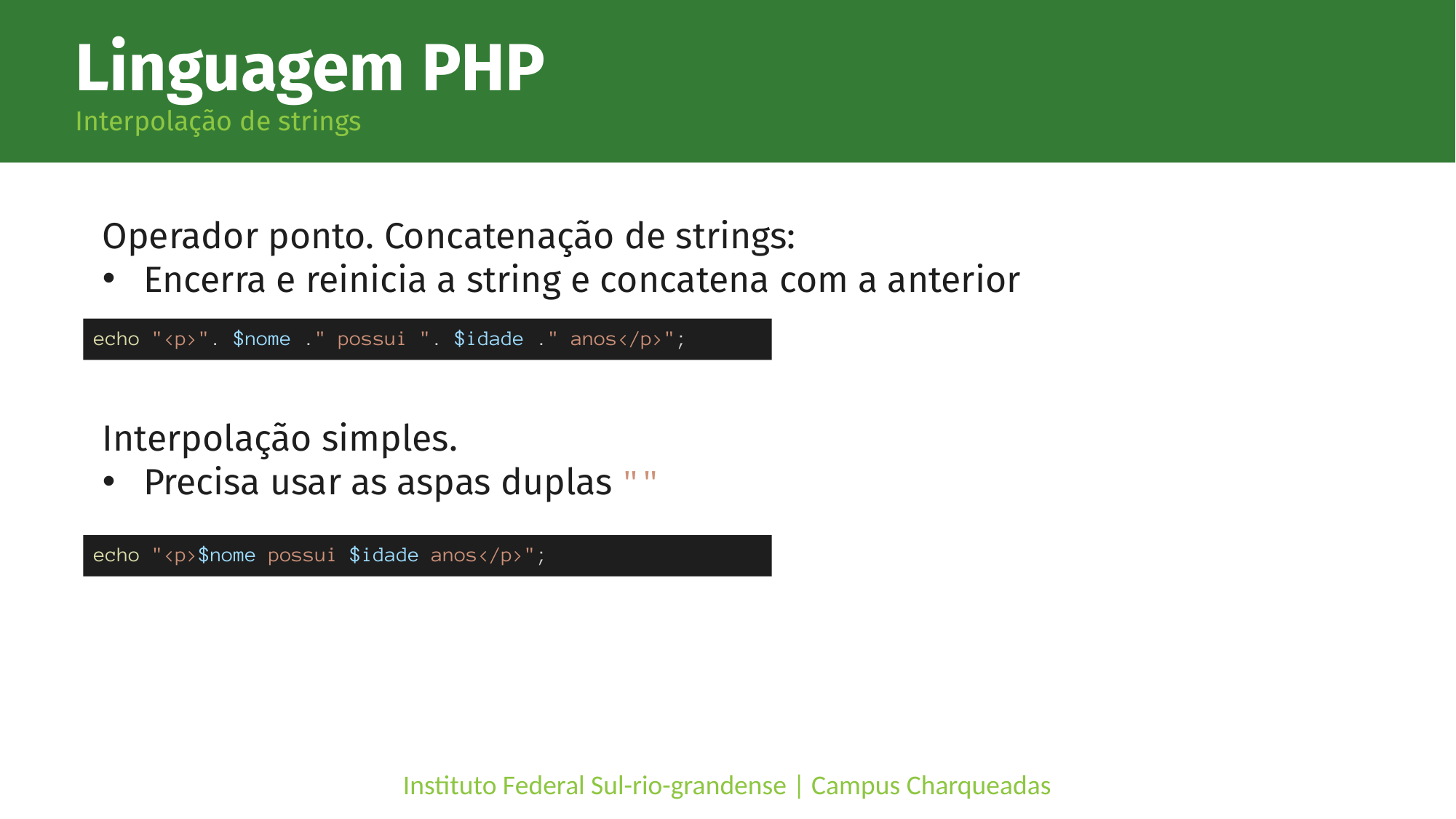

Linguagem PHP
Interpolação de strings
Operador ponto. Concatenação de strings:
Encerra e reinicia a string e concatena com a anterior
echo "<p>". $nome ." possui ". $idade ." anos</p>";
Interpolação simples.
Precisa usar as aspas duplas ""
echo "<p>$nome possui $idade anos</p>";